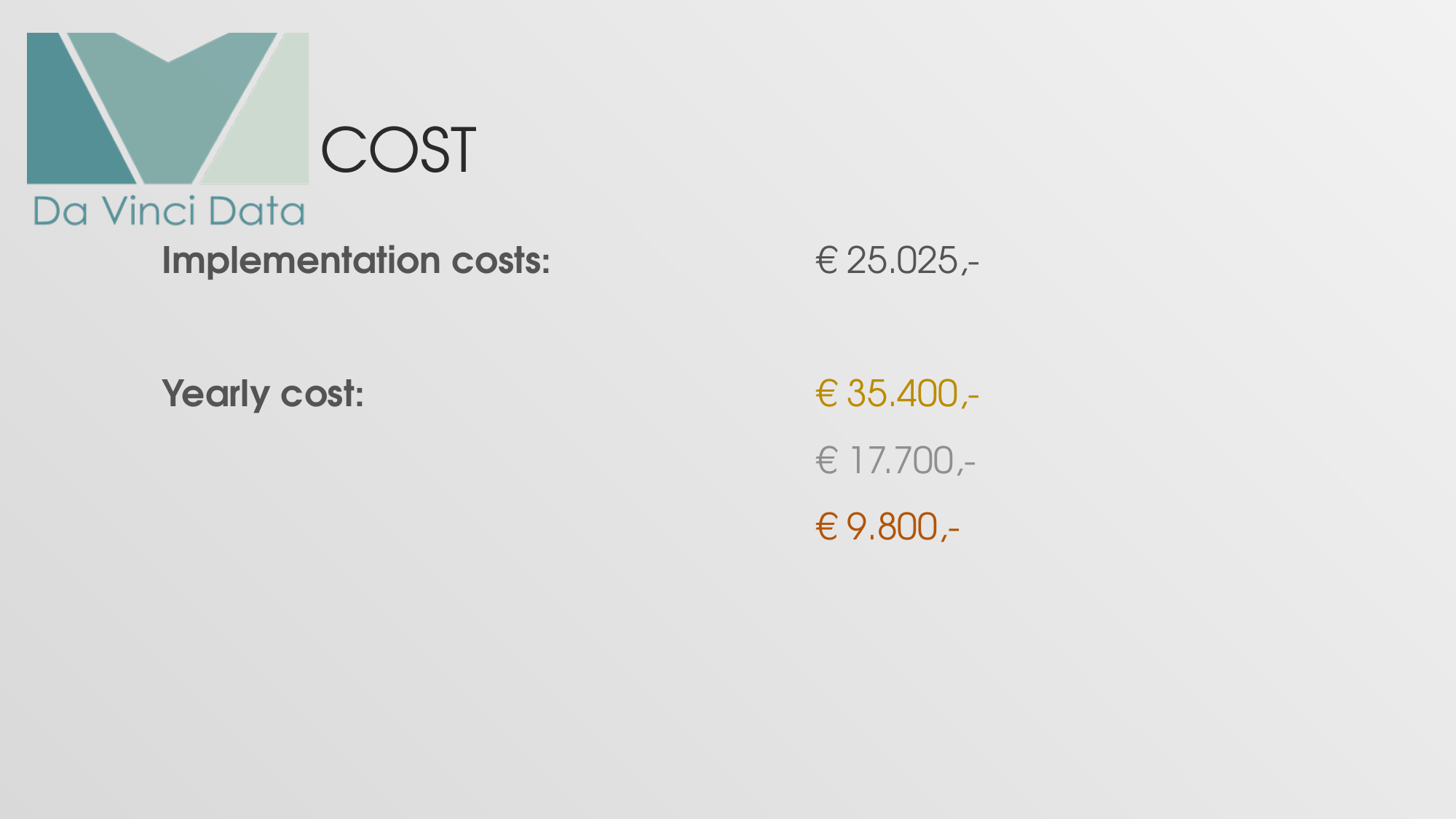

# Cost
Implementation costs:			€ 25.025,-

Yearly cost:					€ 35.400,-
						€ 17.700,-
						€ 9.800,-